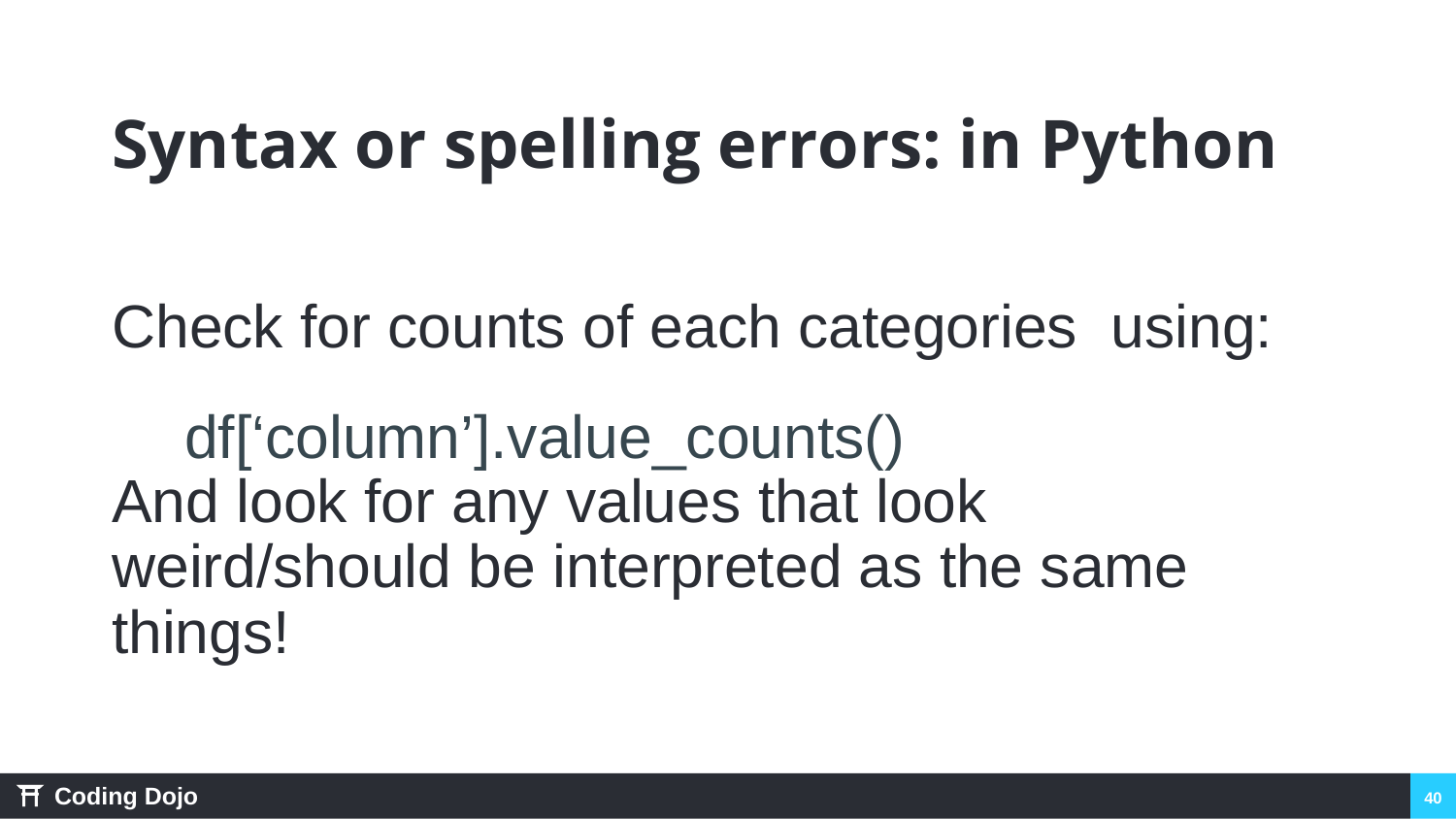

Syntax or spelling errors: in Python
Check for counts of each categories  using:
df[‘column’].value_counts()
And look for any values that look weird/should be interpreted as the same things!